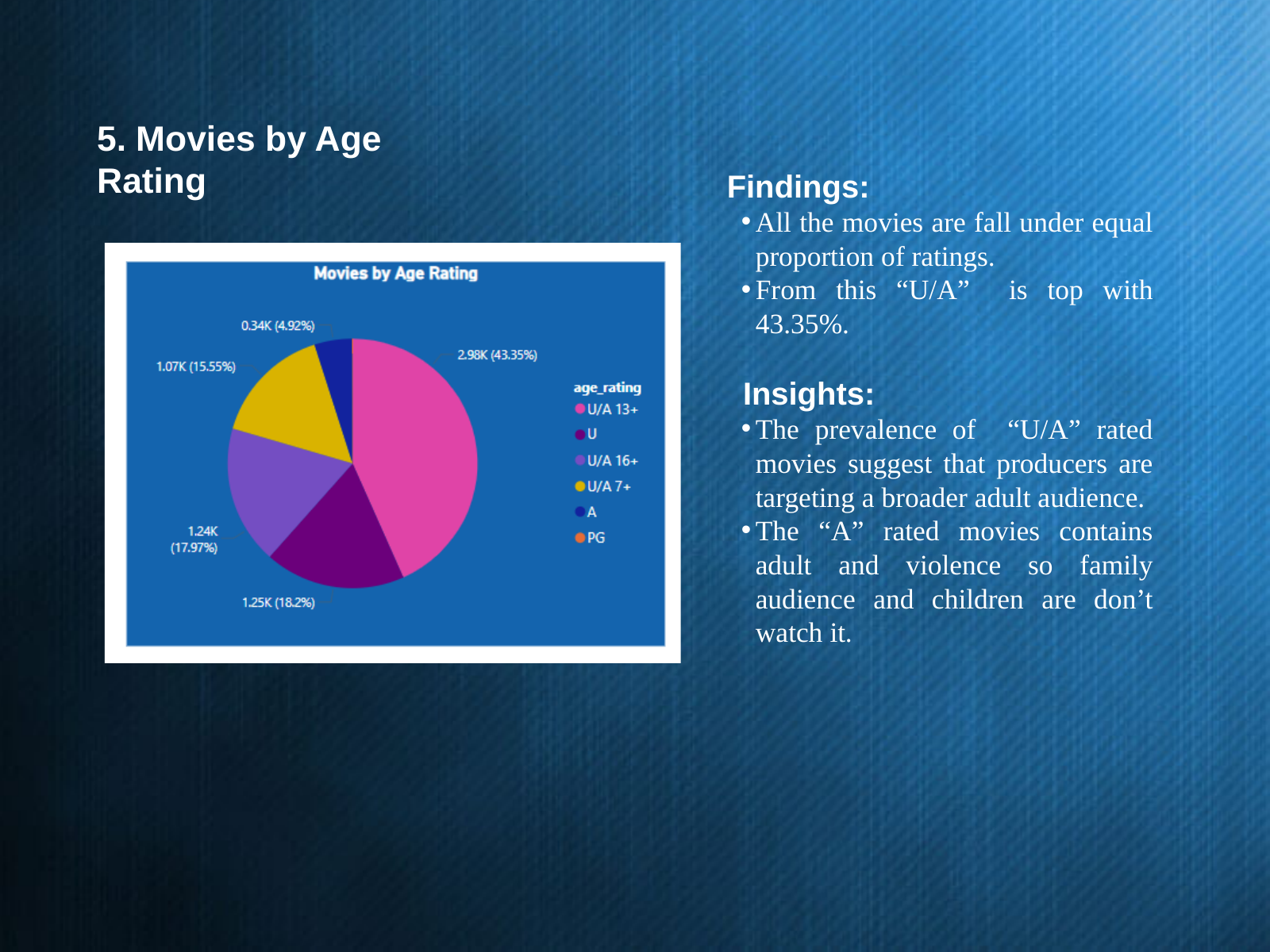

5. Movies by Age Rating
Findings:
All the movies are fall under equal proportion of ratings.
From this “U/A”  is top with 43.35%.

Insights:
The prevalence of  “U/A” rated movies suggest that producers are targeting a broader adult audience.
The “A” rated movies contains adult and violence so family audience and children are don’t watch it.